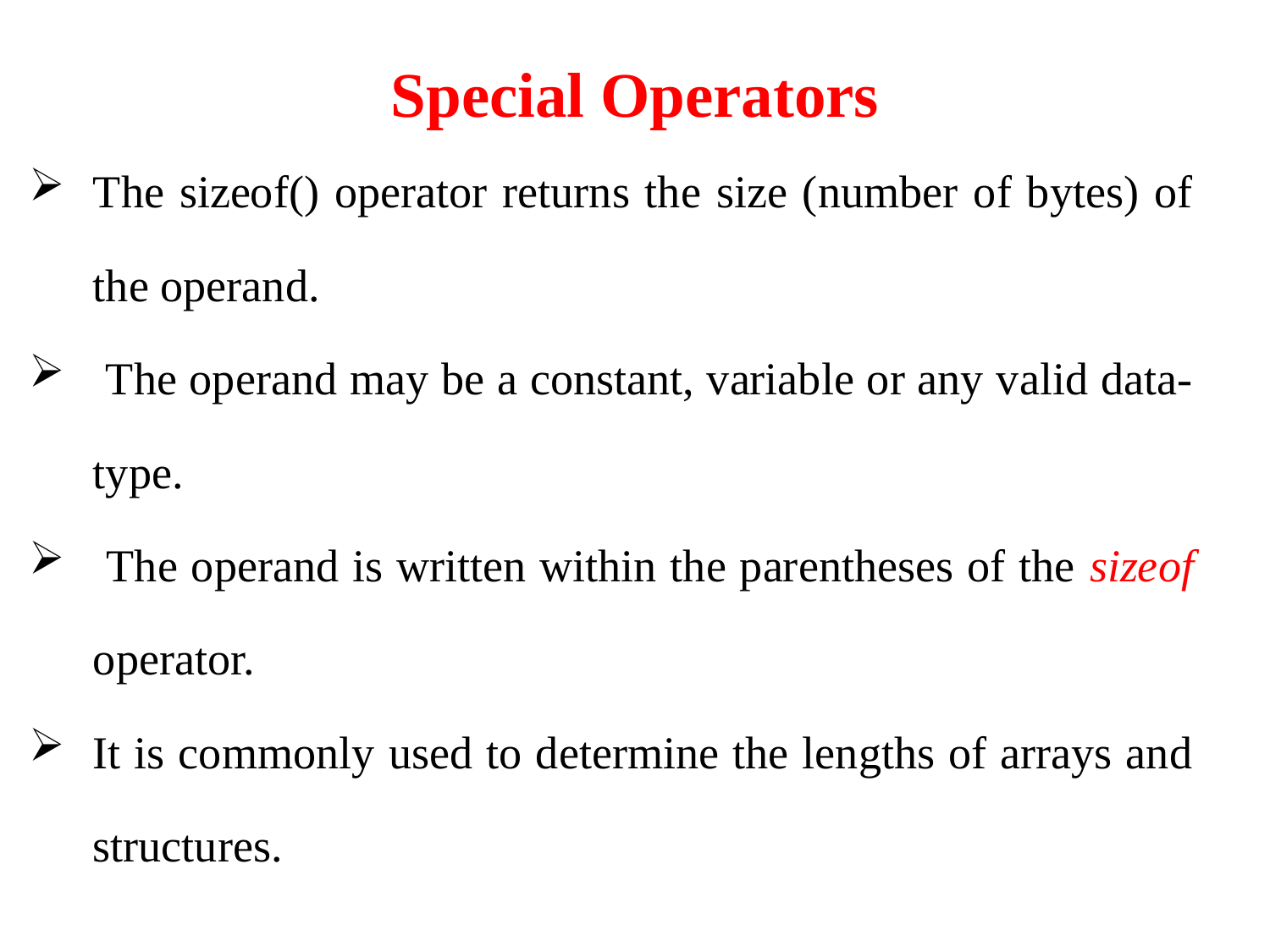

# Special Operators
The sizeof() operator returns the size (number of bytes) of the operand.
 The operand may be a constant, variable or any valid data-type.
 The operand is written within the parentheses of the sizeof operator.
It is commonly used to determine the lengths of arrays and structures.